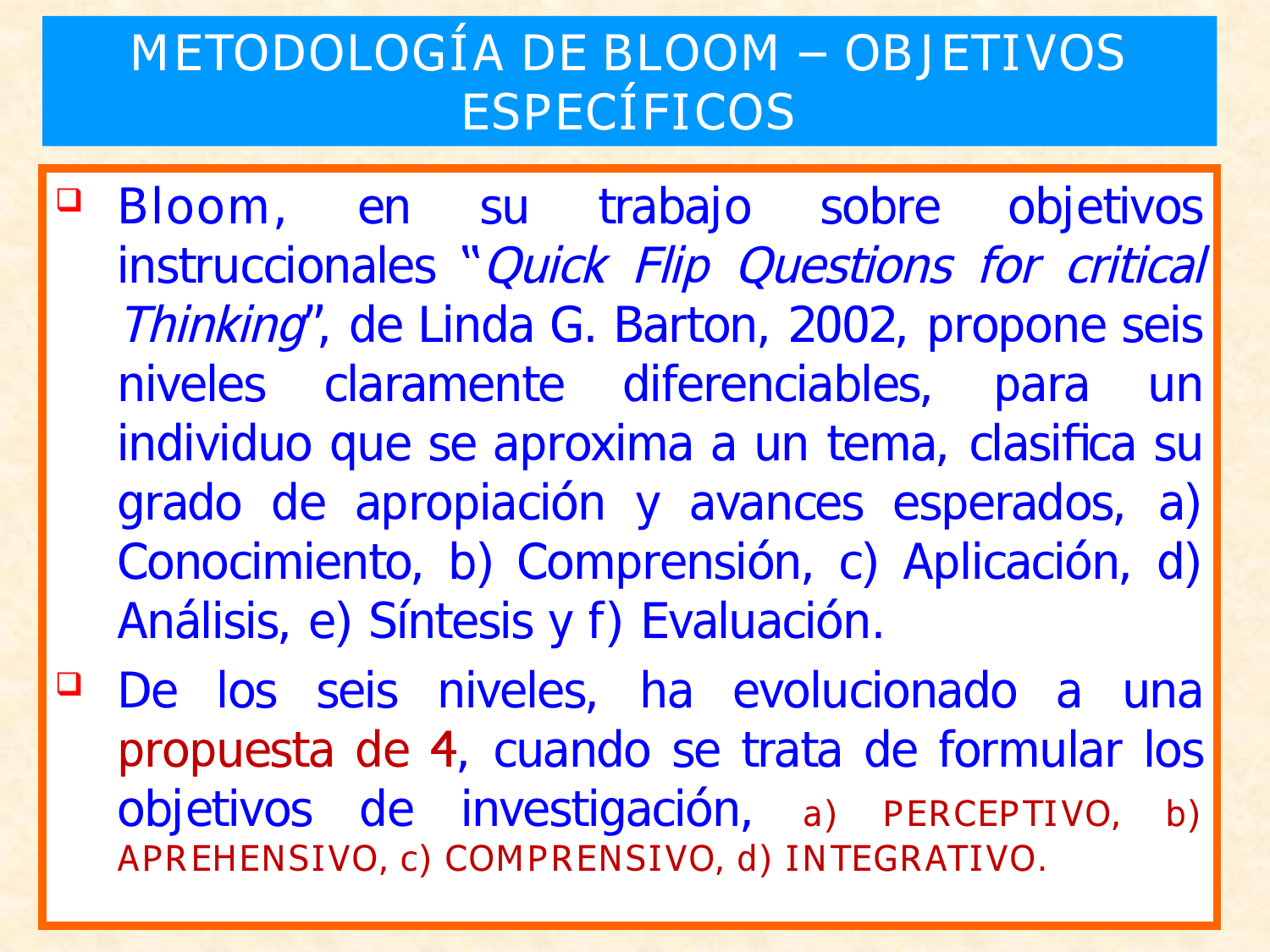

METODOLOGÍA DE BLOOM – OBJETIVOS ESPECÍFICOS
Bloom, en su trabajo sobre objetivos instruccionales “Quick Flip Questions for critical Thinking”, de Linda G. Barton, 2002, propone seis niveles claramente diferenciables, para un individuo que se aproxima a un tema, clasifica su grado de apropiación y avances esperados, a) Conocimiento, b) Comprensión, c) Aplicación, d) Análisis, e) Síntesis y f) Evaluación.
De los seis niveles, ha evolucionado a una propuesta de 4, cuando se trata de formular los objetivos de investigación, a) PERCEPTIVO, b) APREHENSIVO, c) COMPRENSIVO, d) INTEGRATIVO.